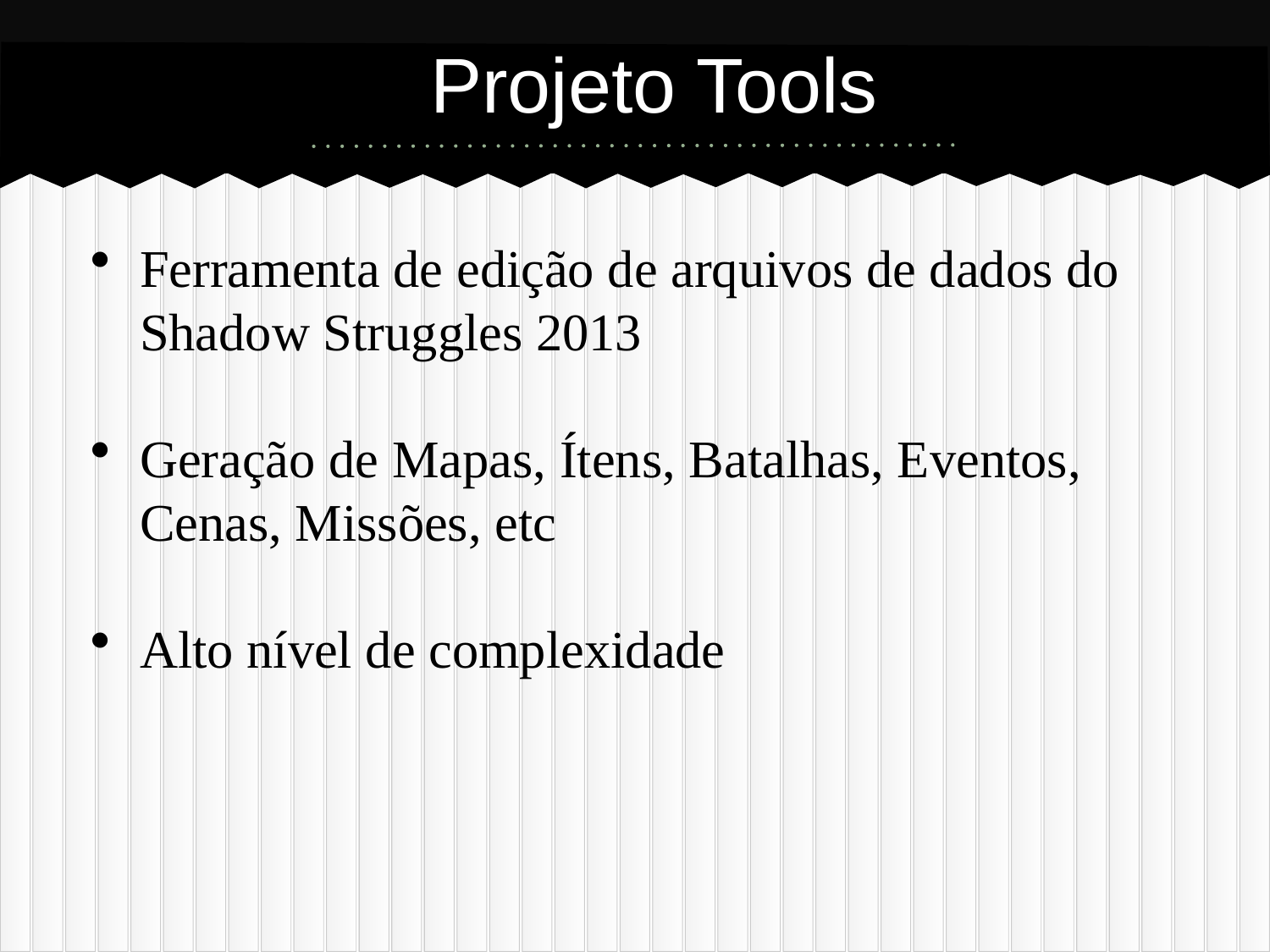

# Projeto Tools
Ferramenta de edição de arquivos de dados do Shadow Struggles 2013

Geração de Mapas, Ítens, Batalhas, Eventos, Cenas, Missões, etc

Alto nível de complexidade